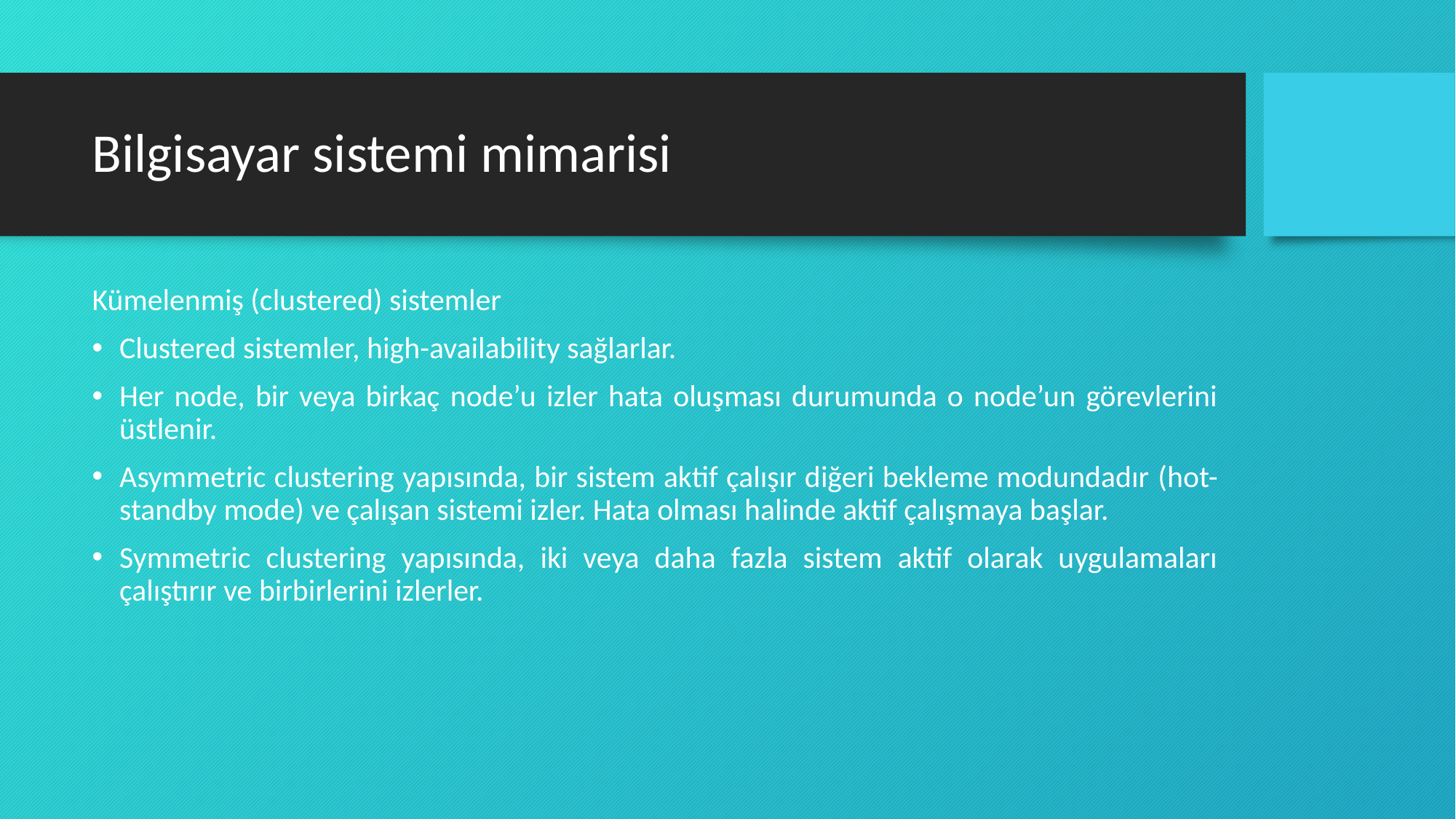

# Bilgisayar sistemi mimarisi
Kümelenmiş (clustered) sistemler
Clustered sistemler, high-availability sağlarlar.
Her node, bir veya birkaç node’u izler hata oluşması durumunda o node’un görevlerini üstlenir.
Asymmetric clustering yapısında, bir sistem aktif çalışır diğeri bekleme modundadır (hot-standby mode) ve çalışan sistemi izler. Hata olması halinde aktif çalışmaya başlar.
Symmetric clustering yapısında, iki veya daha fazla sistem aktif olarak uygulamaları çalıştırır ve birbirlerini izlerler.